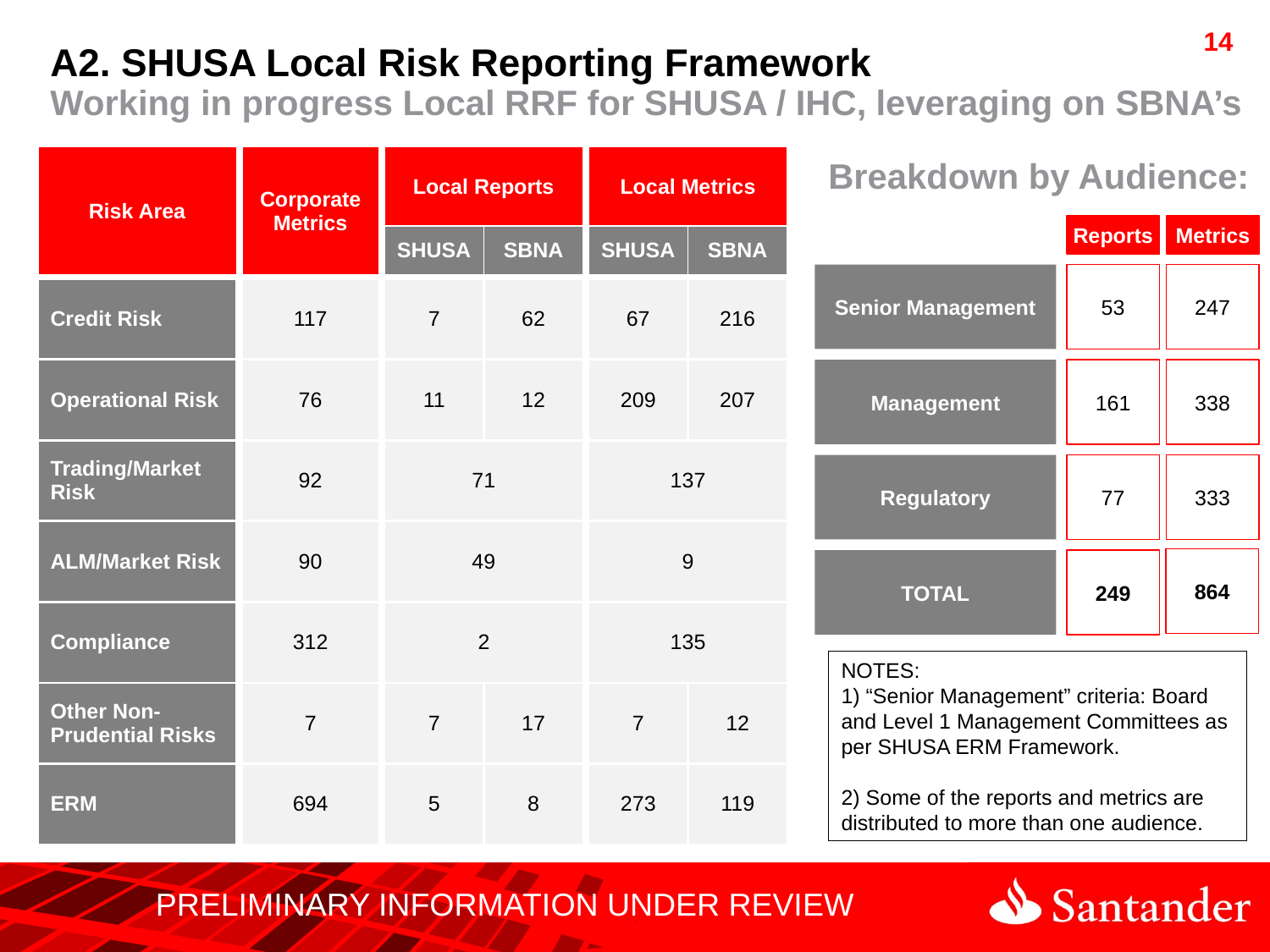

A2. SHUSA Local Risk Reporting Framework
Working in progress Local RRF for SHUSA / IHC, leveraging on SBNA’s
| Risk Area |  | Corporate Metrics |  | Local Reports |  |  | Local Metrics |  |  |
| --- | --- | --- | --- | --- | --- | --- | --- | --- | --- |
|  |  |  |  |  |  |  |  |  |  |
|  |  |  |  | SHUSA | SBNA |  | SHUSA | SBNA |  |
|  |  |  |  |  |  |  |  |  |  |
| Credit Risk |  | 117 |  | 7 | 62 |  | 67 | 216 |  |
| Operational Risk |  | 76 |  | 11 | 12 |  | 209 | 207 |  |
| Trading/Market Risk |  | 92 |  | 71 |  |  | 137 |  |  |
| ALM/Market Risk |  | 90 |  | 49 |  |  | 9 |  |  |
| Compliance |  | 312 |  | 2 |  |  | 135 |  |  |
| Other Non-Prudential Risks |  | 7 |  | 7 | 17 |  | 7 | 12 |  |
| ERM |  | 694 |  | 5 | 8 |  | 273 | 119 |  |
Breakdown by Audience:
Reports
Metrics
Senior Management
53
247
Management
161
338
Regulatory
77
333
864
TOTAL
249
NOTES:
1) “Senior Management” criteria: Board and Level 1 Management Committees as per SHUSA ERM Framework.

2) Some of the reports and metrics are distributed to more than one audience.
PRELIMINARY INFORMATION UNDER REVIEW